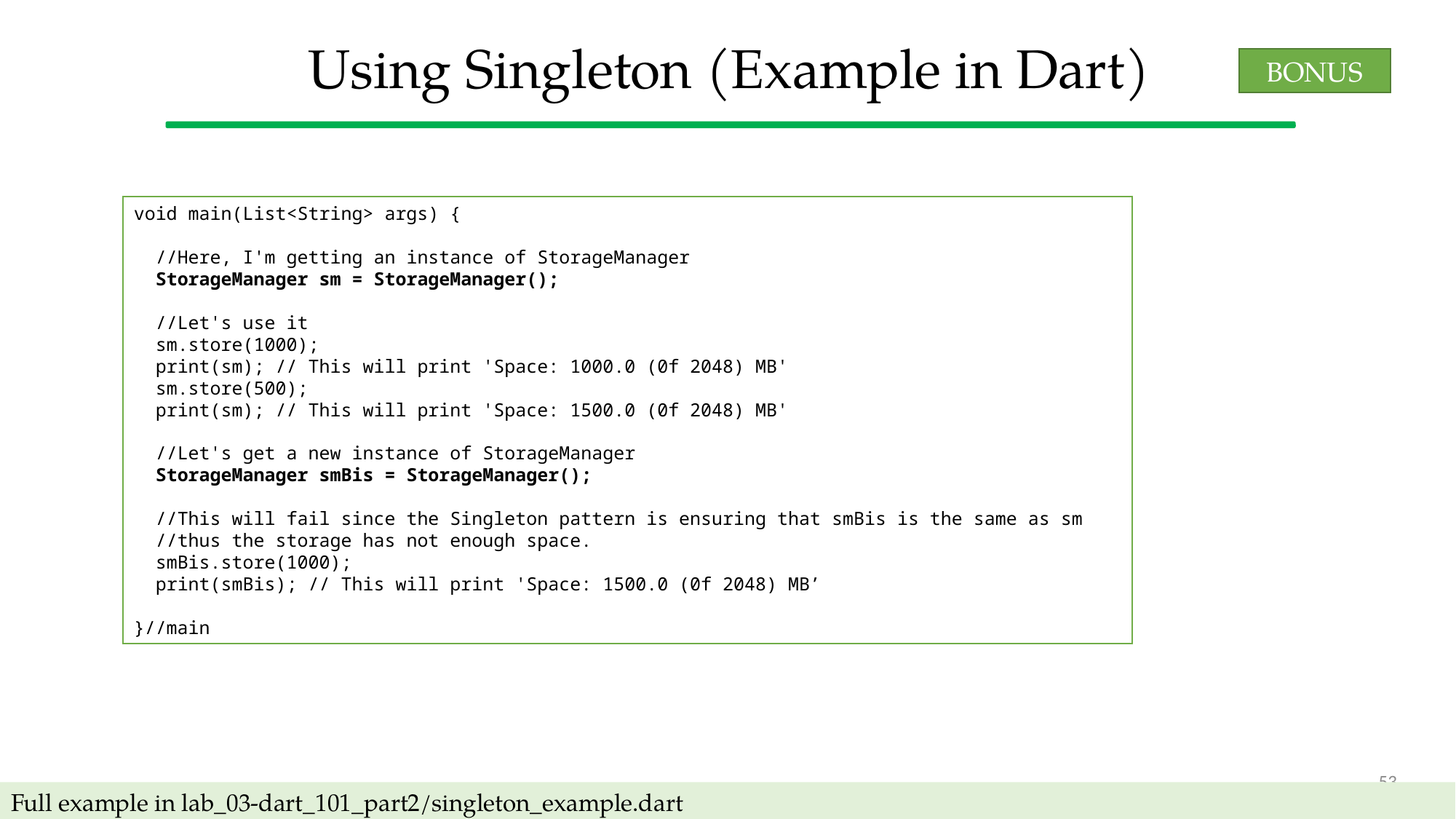

# Using Singleton (Example in Dart)
BONUS
void main(List<String> args) {

  //Here, I'm getting an instance of StorageManager
  StorageManager sm = StorageManager();

  //Let's use it
  sm.store(1000);
  print(sm); // This will print 'Space: 1000.0 (0f 2048) MB'
  sm.store(500);
  print(sm); // This will print 'Space: 1500.0 (0f 2048) MB'

  //Let's get a new instance of StorageManager
  StorageManager smBis = StorageManager();

  //This will fail since the Singleton pattern is ensuring that smBis is the same as sm
  //thus the storage has not enough space.
  smBis.store(1000);
  print(smBis); // This will print 'Space: 1500.0 (0f 2048) MB’

}//main
53
Full example in lab_03-dart_101_part2/singleton_example.dart